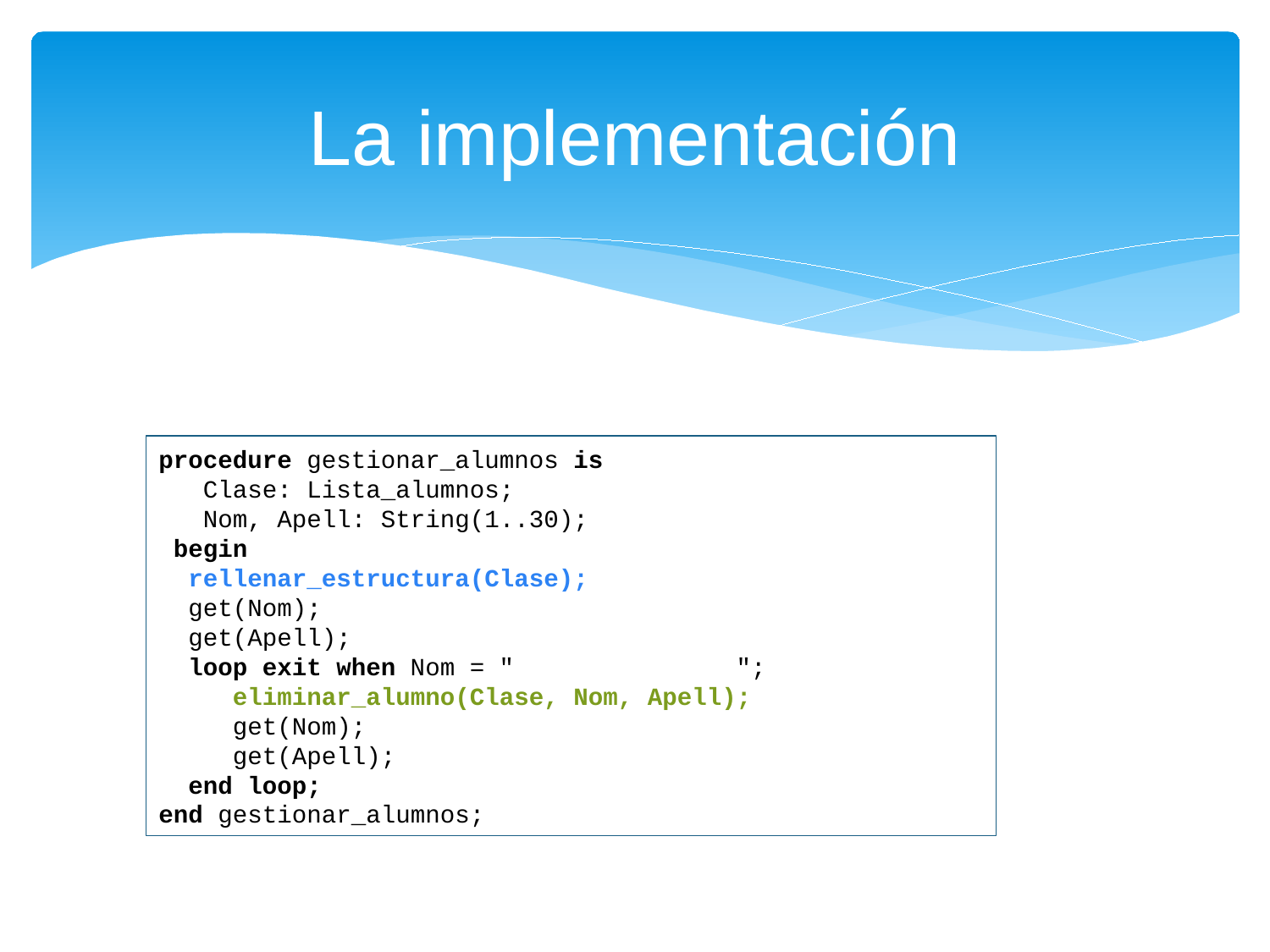

# La implementación
procedure gestionar_alumnos is
   Clase: Lista_alumnos;
   Nom, Apell: String(1..30);
 begin
  rellenar_estructura(Clase);
  get(Nom);
  get(Apell);
  loop exit when Nom = "               ";
     eliminar_alumno(Clase, Nom, Apell);
     get(Nom);
     get(Apell);
  end loop;
end gestionar_alumnos;